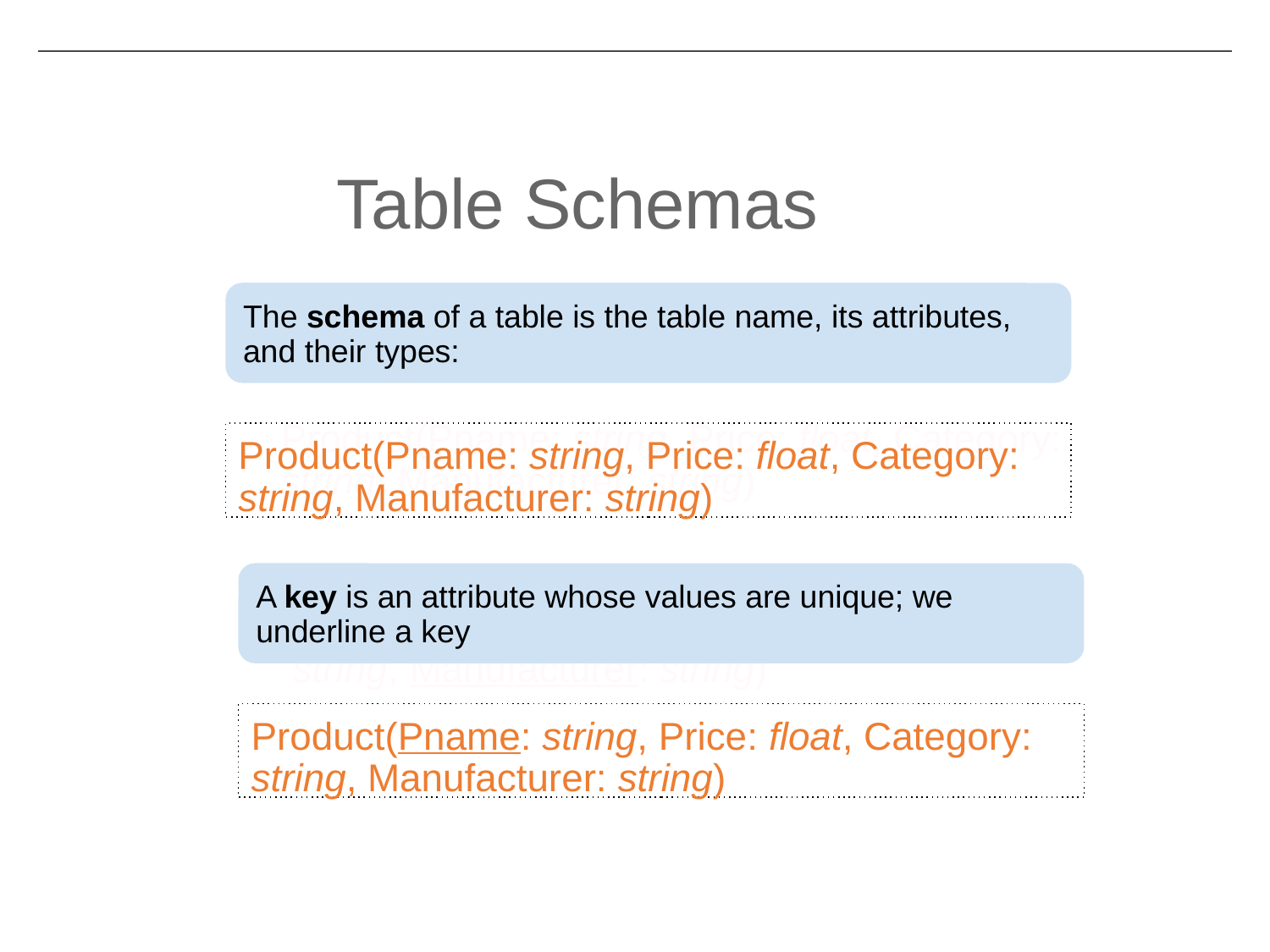

Table Schemas

The schema of a table is the table name, its attributes, and their types:

Product(Pname: string, Price: float, Category: string, Manufacturer: string)

Product(Pname: string, Price: float, Category: string, Manufacturer: string)

A key is an attribute whose values are unique; we underline a key

Product(Pname: string, Price: float, Category: string, Manufacturer: string)

Product(Pname: string, Price: float, Category: string, Manufacturer: string)